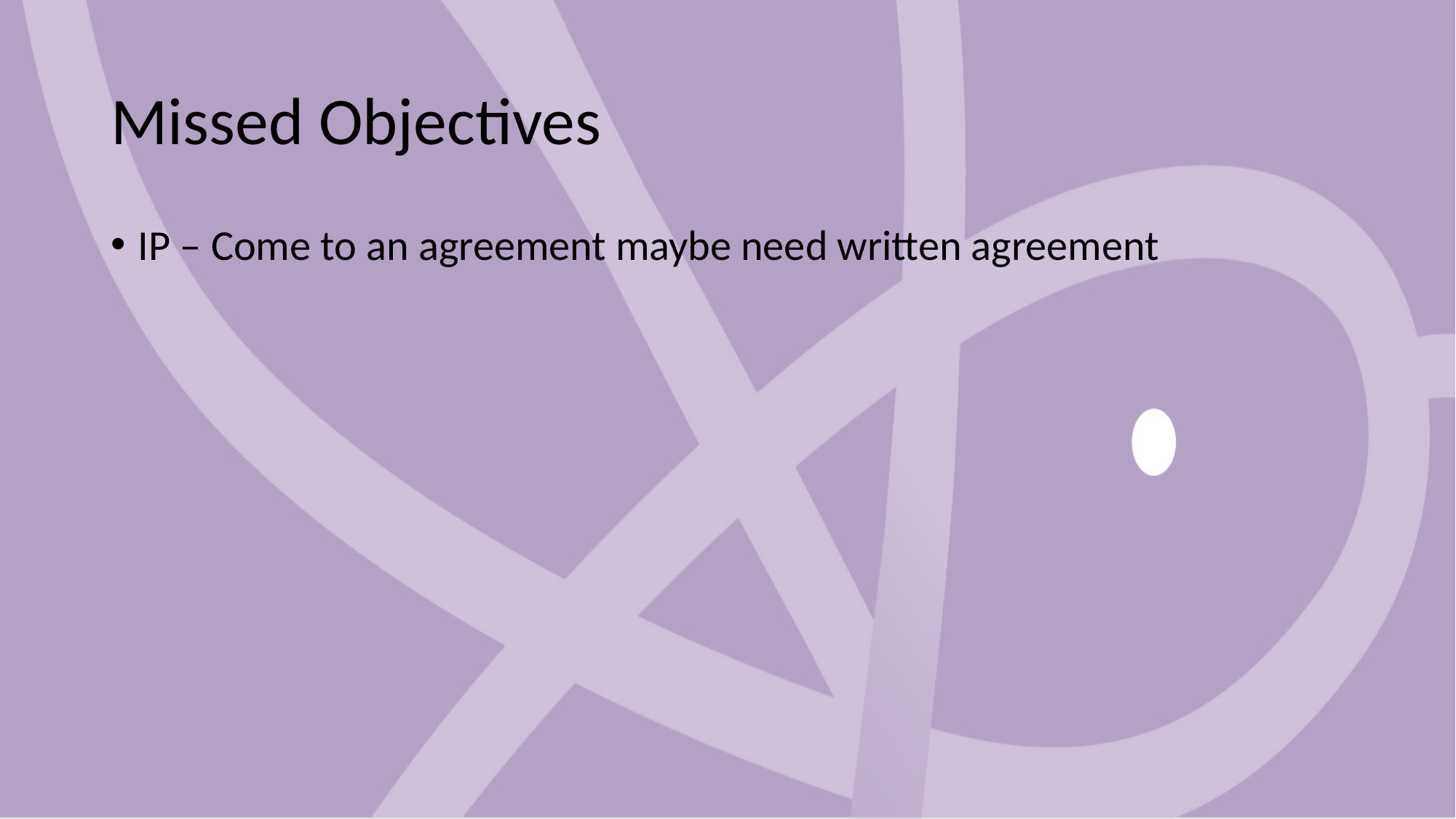

# Missed Objectives
IP – Come to an agreement maybe need written agreement